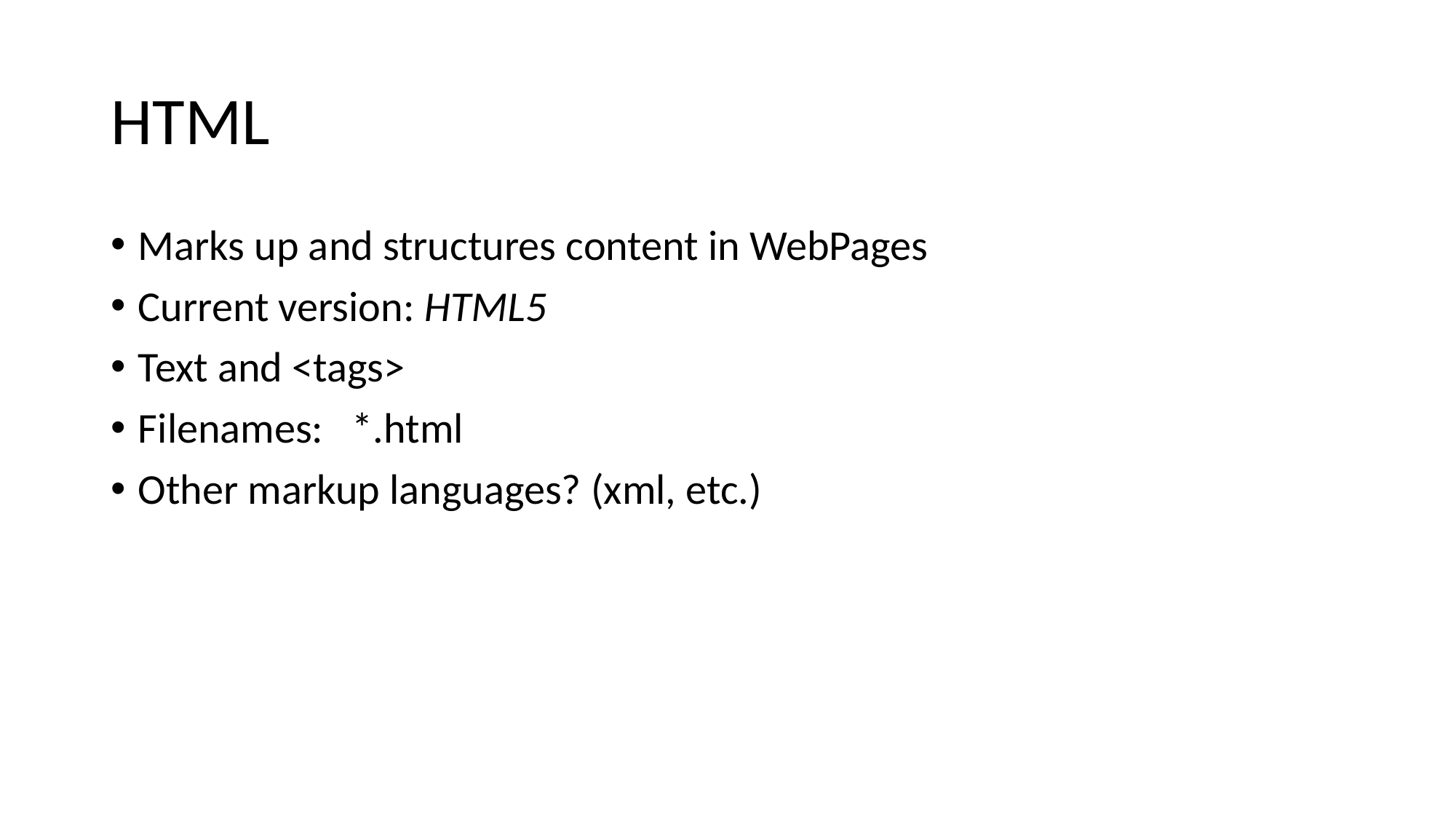

# HTML
Marks up and structures content in WebPages
Current version: HTML5
Text and <tags>
Filenames:   *.html
Other markup languages? (xml, etc.)